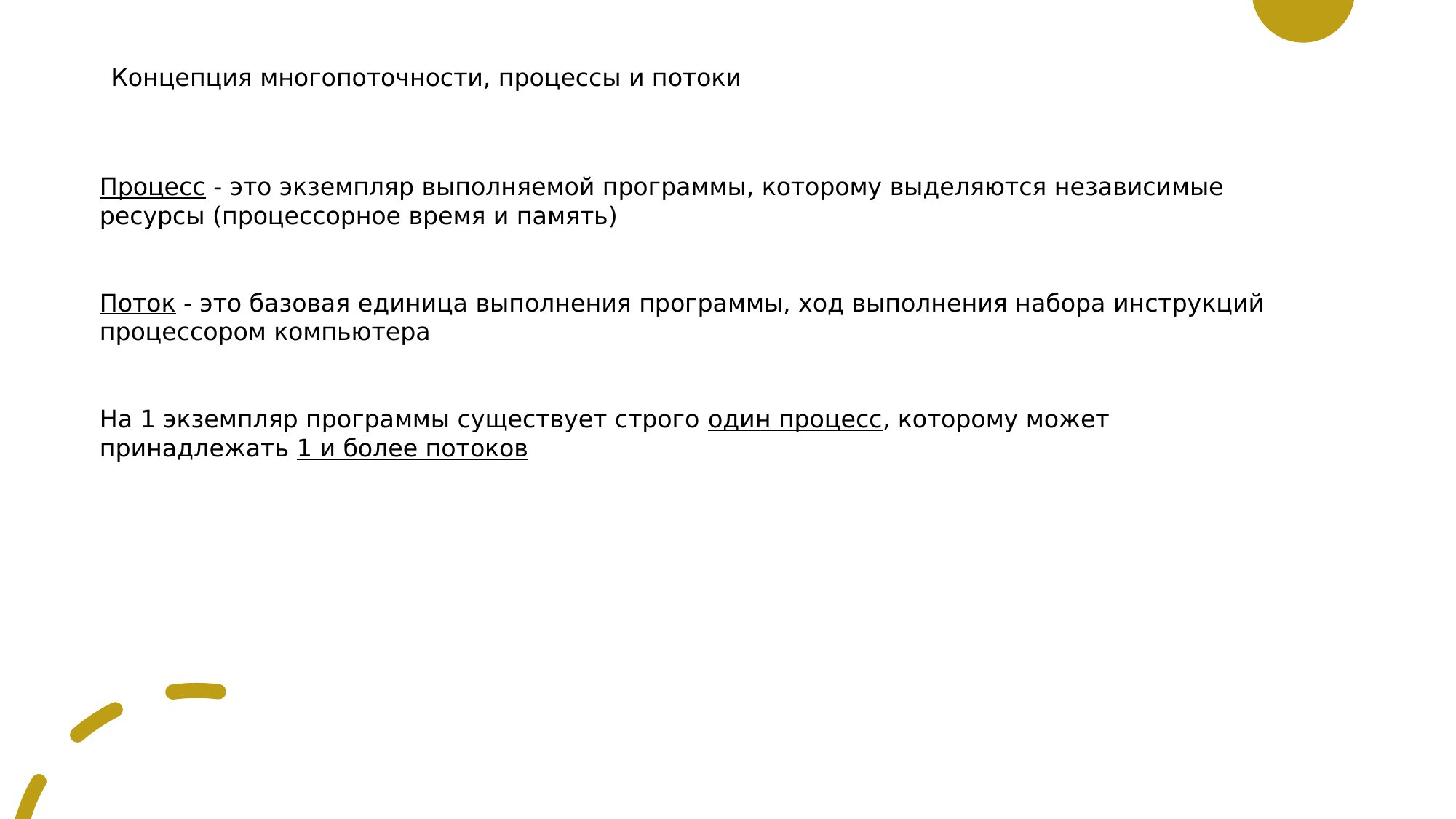

# Концепция многопоточности, процессы и потоки
Процесс - это экземпляр выполняемой программы, которому выделяются независимые ресурсы (процессорное время и память)

Поток - это базовая единица выполнения программы, ход выполнения набора инструкций процессором компьютера

На 1 экземпляр программы существует строго один процесс, которому может принадлежать 1 и более потоков